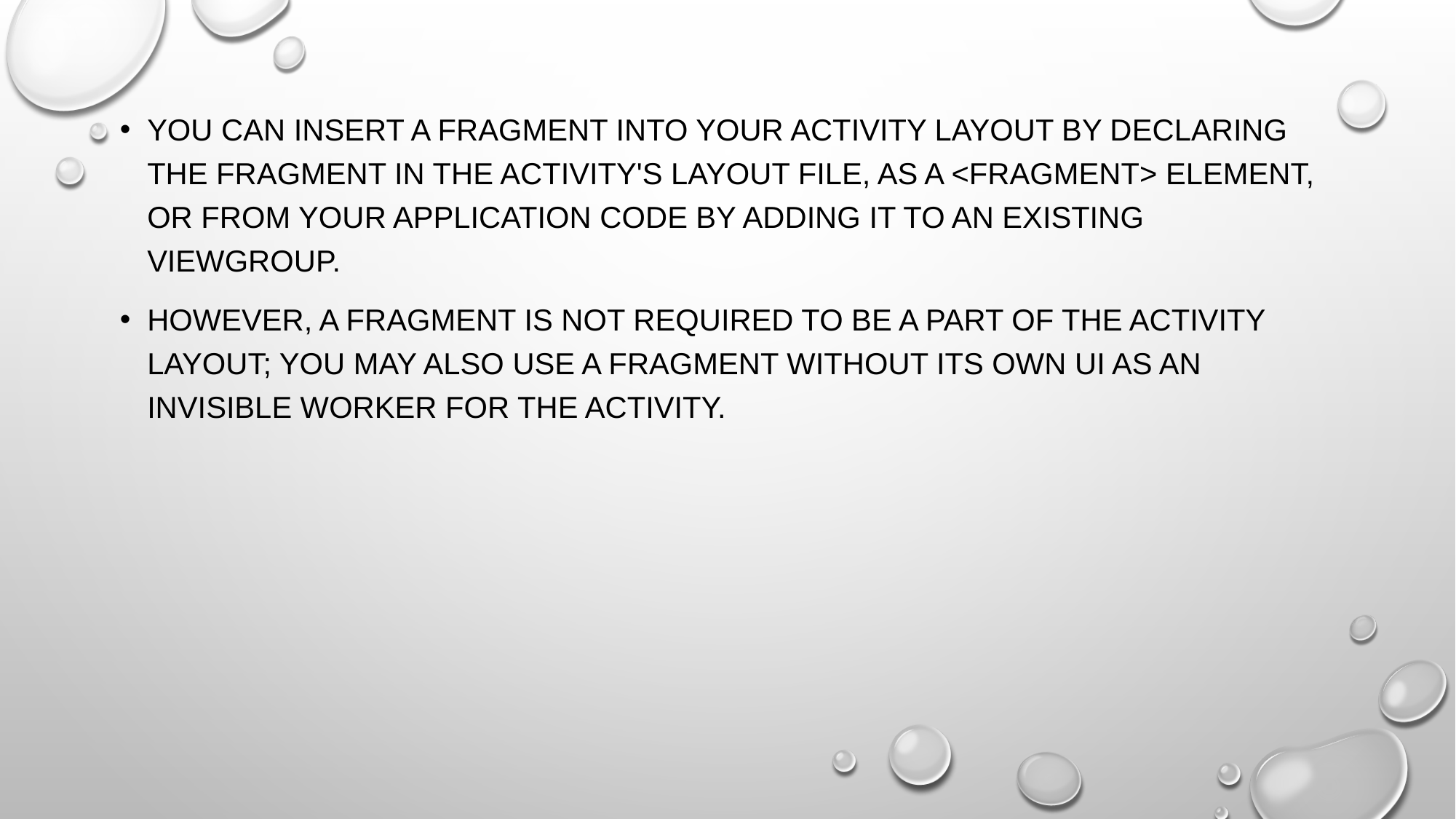

#
You can insert a fragment into your activity layout by declaring the fragment in the activity's layout file, as a <fragment> element, or from your application code by adding it to an existing ViewGroup.
However, a fragment is not required to be a part of the activity layout; you may also use a fragment without its own UI as an invisible worker for the activity.